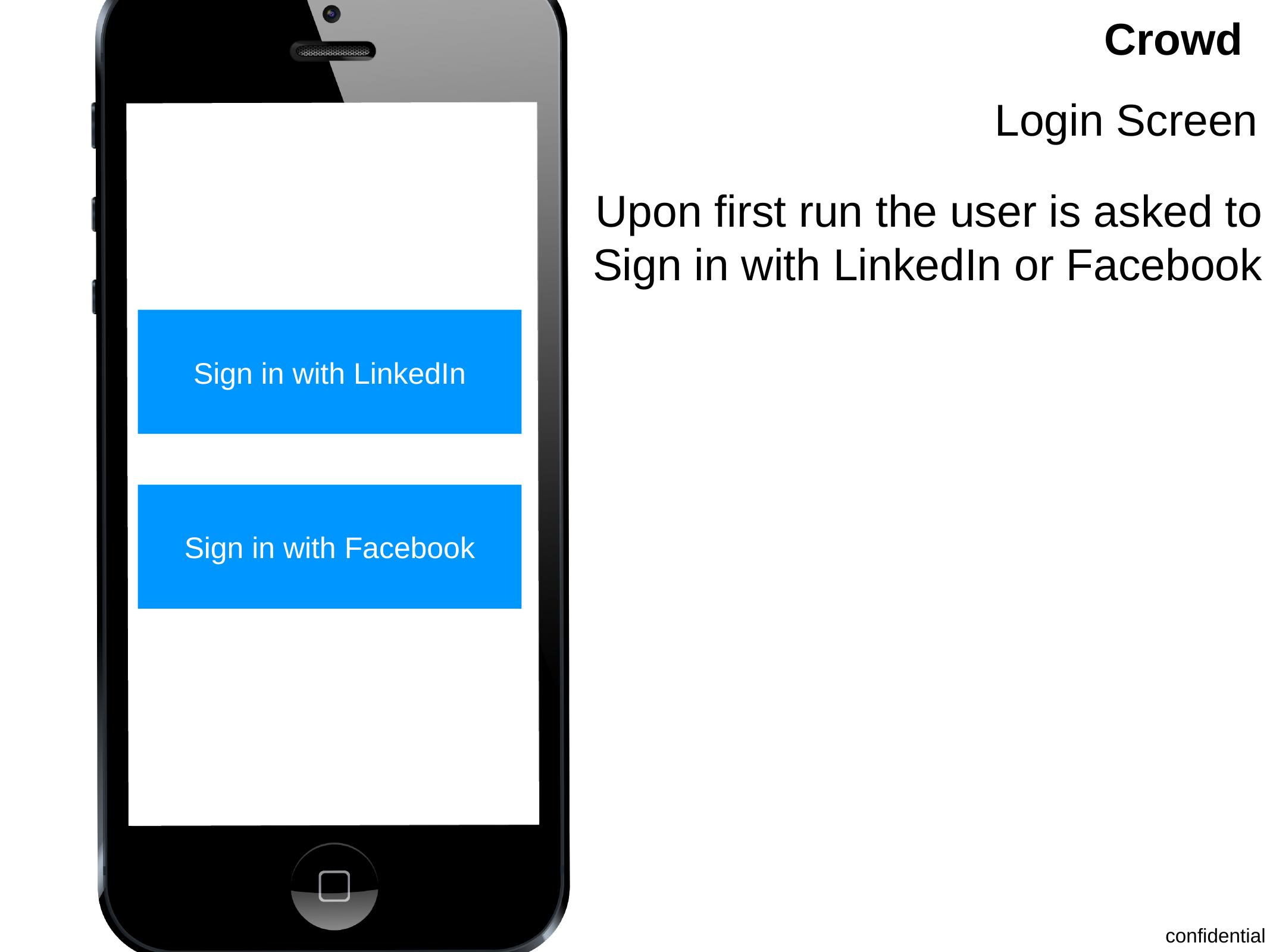

Login Screen
Upon first run the user is asked to Sign in with LinkedIn or Facebook
Sign in with LinkedIn
Sign in with Facebook